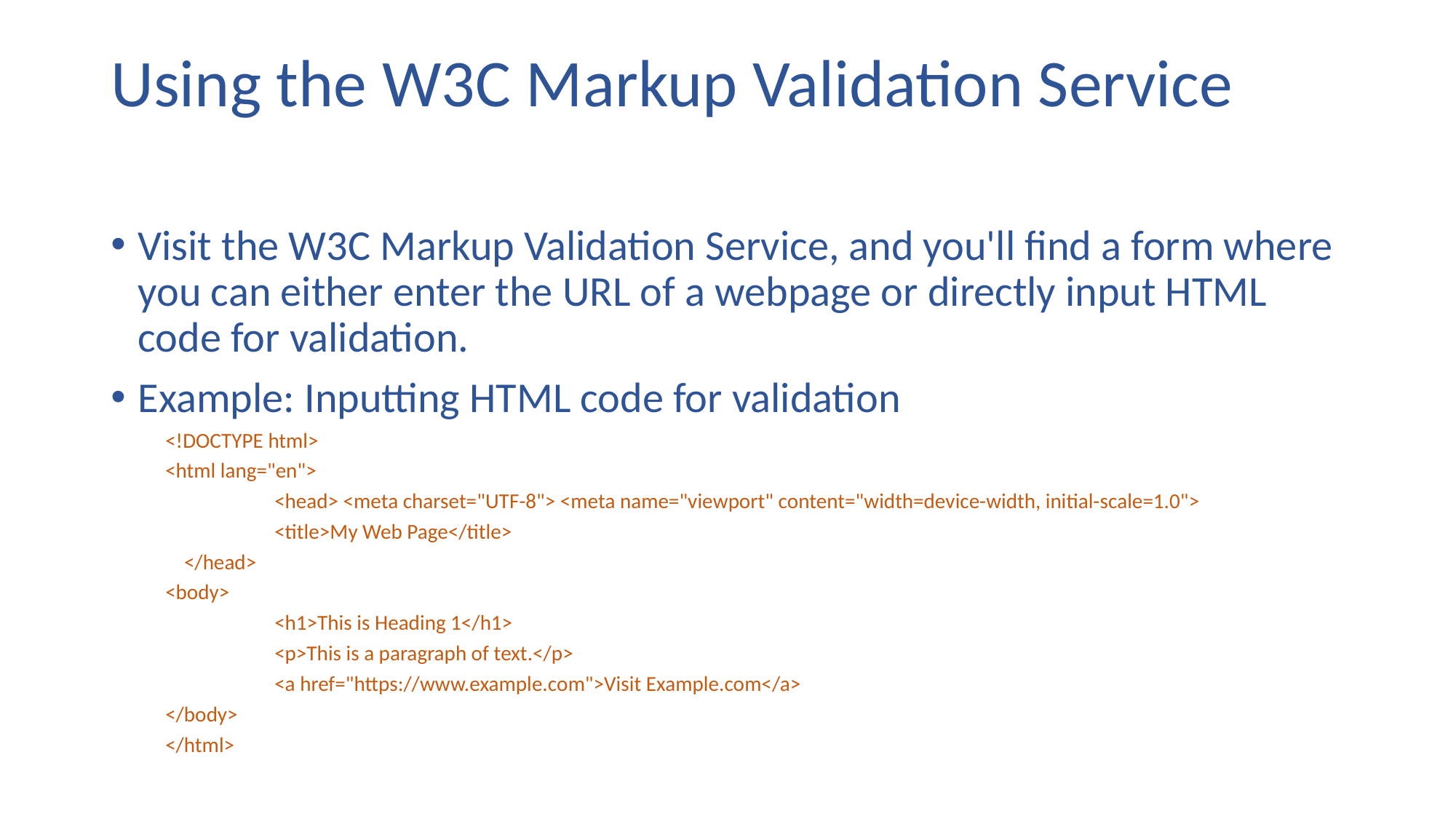

# Using the W3C Markup Validation Service
Visit the W3C Markup Validation Service, and you'll find a form where you can either enter the URL of a webpage or directly input HTML code for validation.
Example: Inputting HTML code for validation
<!DOCTYPE html>
<html lang="en">
	<head> <meta charset="UTF-8"> <meta name="viewport" content="width=device-width, initial-scale=1.0">
	<title>My Web Page</title>
    </head>
<body>
	<h1>This is Heading 1</h1>
	<p>This is a paragraph of text.</p>
	<a href="https://www.example.com">Visit Example.com</a>
</body>
</html>